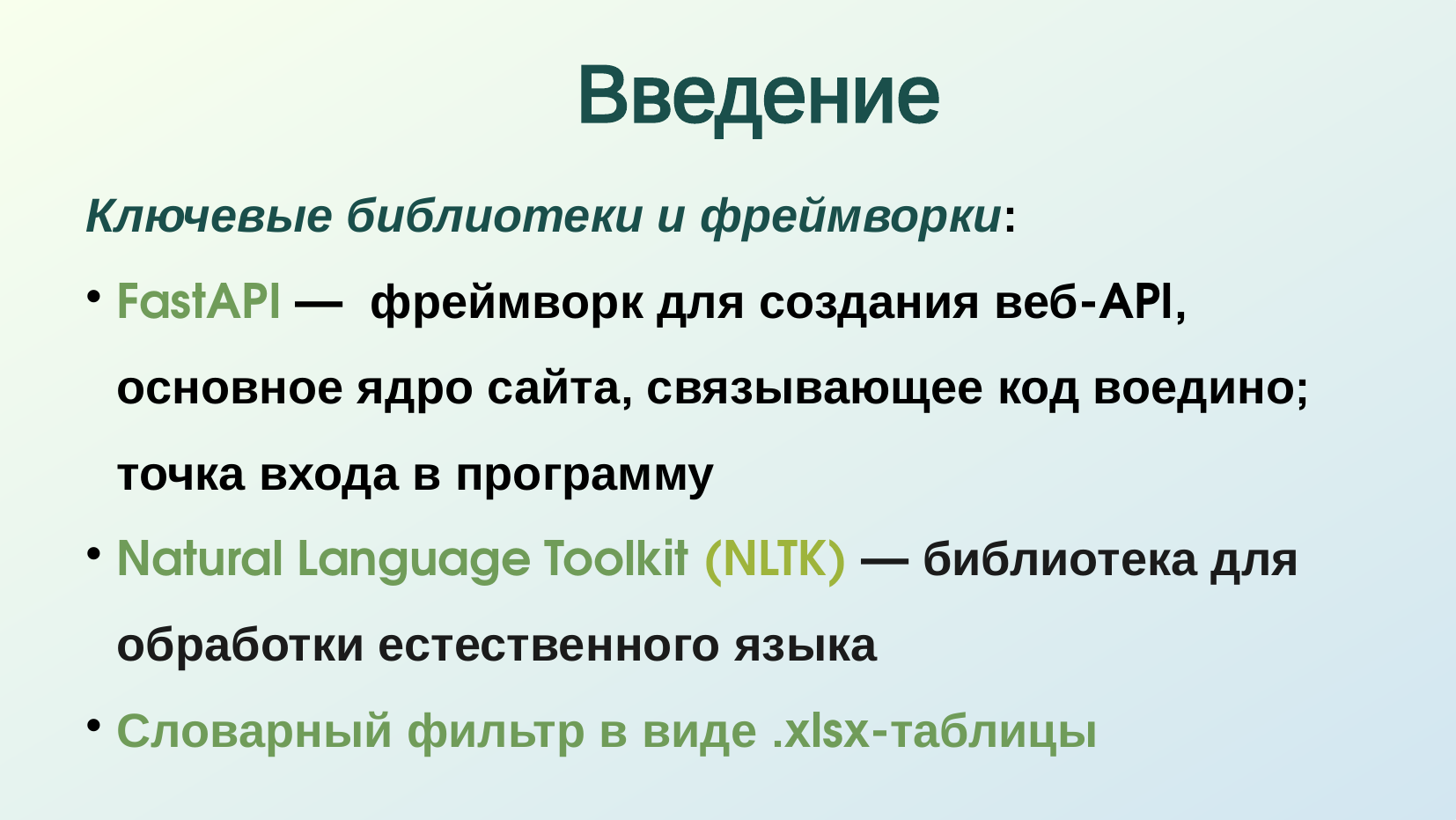

# Введение
Ключевые библиотеки и фреймворки:
FastAPI —  фреймворк для создания веб-API, основное ядро сайта, связывающее код воедино; точка входа в программу
Natural Language Toolkit (NLTK) — библиотека для обработки естественного языка
Словарный фильтр в виде .xlsx-таблицы